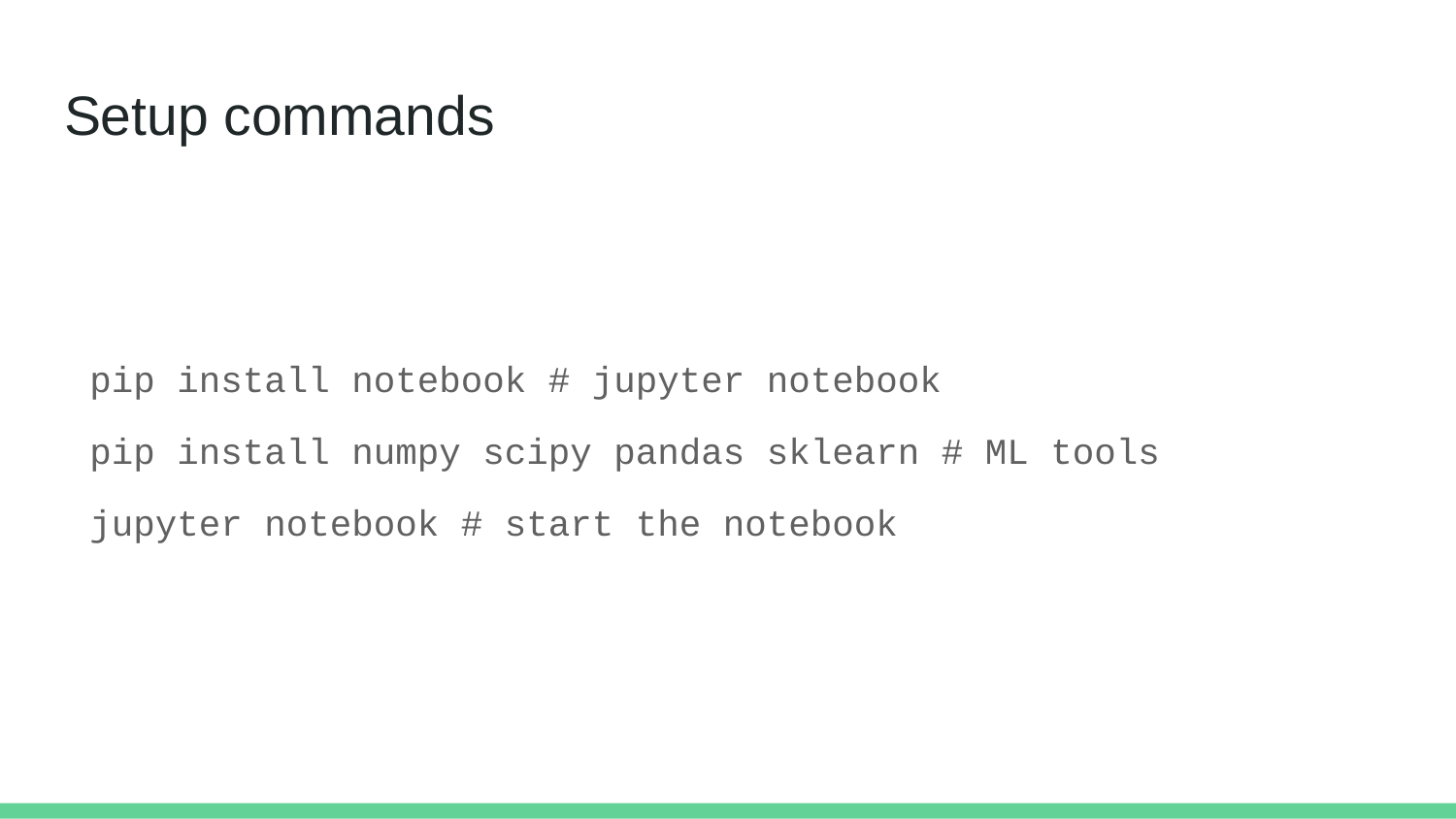

# Setup commands
pip install notebook # jupyter notebook
pip install numpy scipy pandas sklearn # ML tools
jupyter notebook # start the notebook